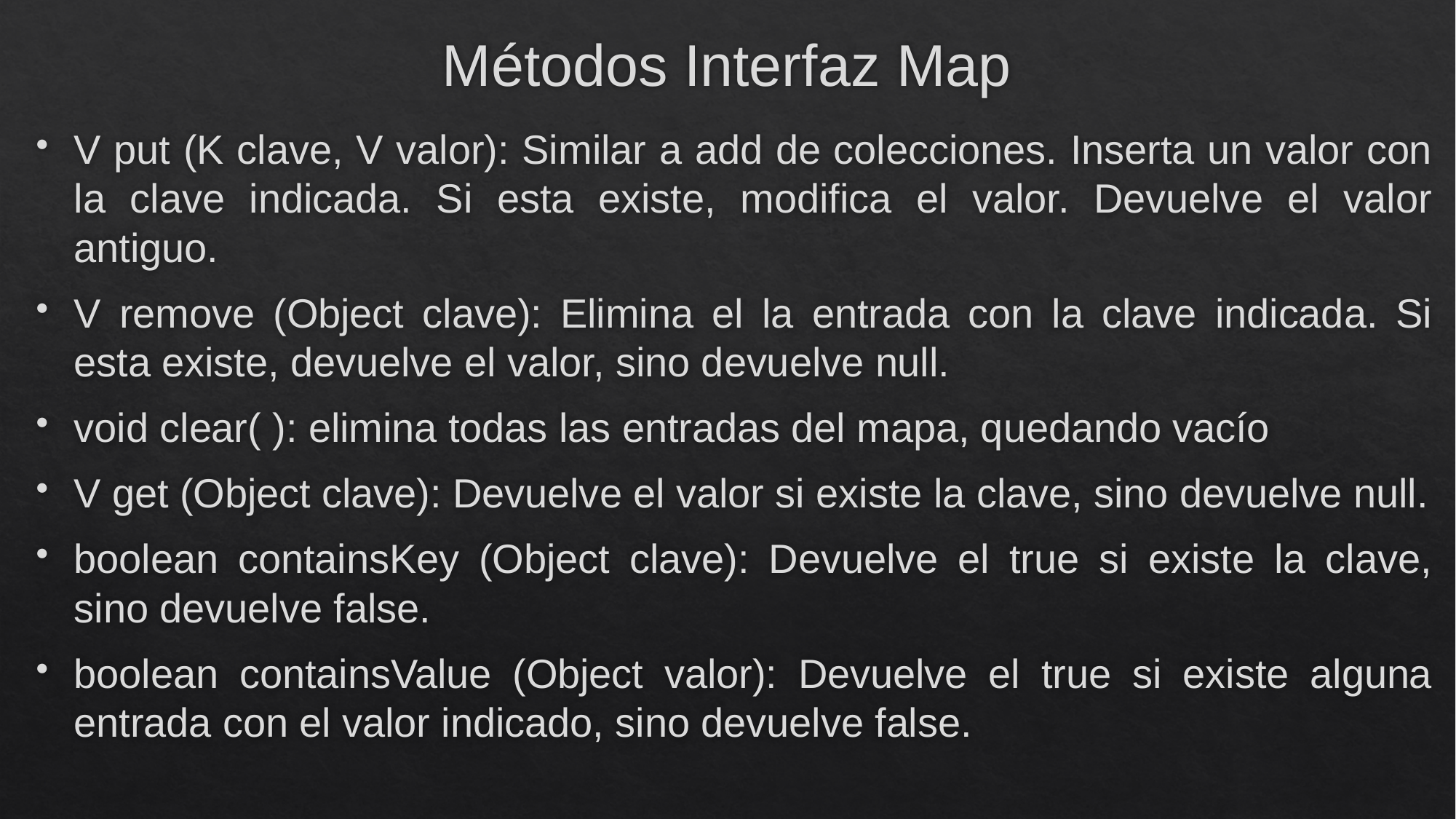

# Métodos Interfaz Map
V put (K clave, V valor): Similar a add de colecciones. Inserta un valor con la clave indicada. Si esta existe, modifica el valor. Devuelve el valor antiguo.
V remove (Object clave): Elimina el la entrada con la clave indicada. Si esta existe, devuelve el valor, sino devuelve null.
void clear( ): elimina todas las entradas del mapa, quedando vacío
V get (Object clave): Devuelve el valor si existe la clave, sino devuelve null.
boolean containsKey (Object clave): Devuelve el true si existe la clave, sino devuelve false.
boolean containsValue (Object valor): Devuelve el true si existe alguna entrada con el valor indicado, sino devuelve false.